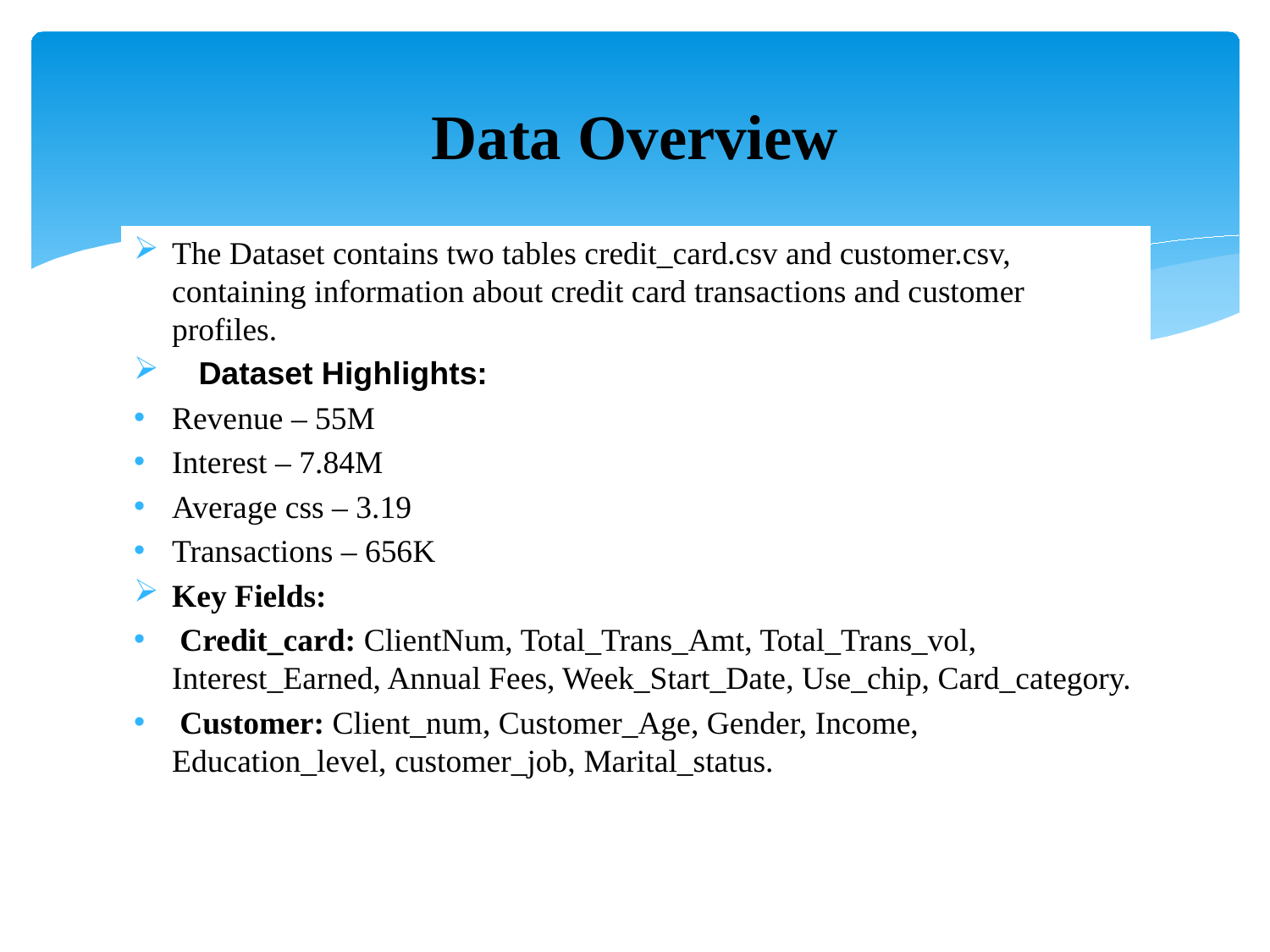

# Data Overview
The Dataset contains two tables credit_card.csv and customer.csv, containing information about credit card transactions and customer profiles.
   Dataset Highlights:
Revenue – 55M
Interest – 7.84M
Average css – 3.19
Transactions – 656K
Key Fields:
 Credit_card: ClientNum, Total_Trans_Amt, Total_Trans_vol, Interest_Earned, Annual Fees, Week_Start_Date, Use_chip, Card_category.
 Customer: Client_num, Customer_Age, Gender, Income, Education_level, customer_job, Marital_status.